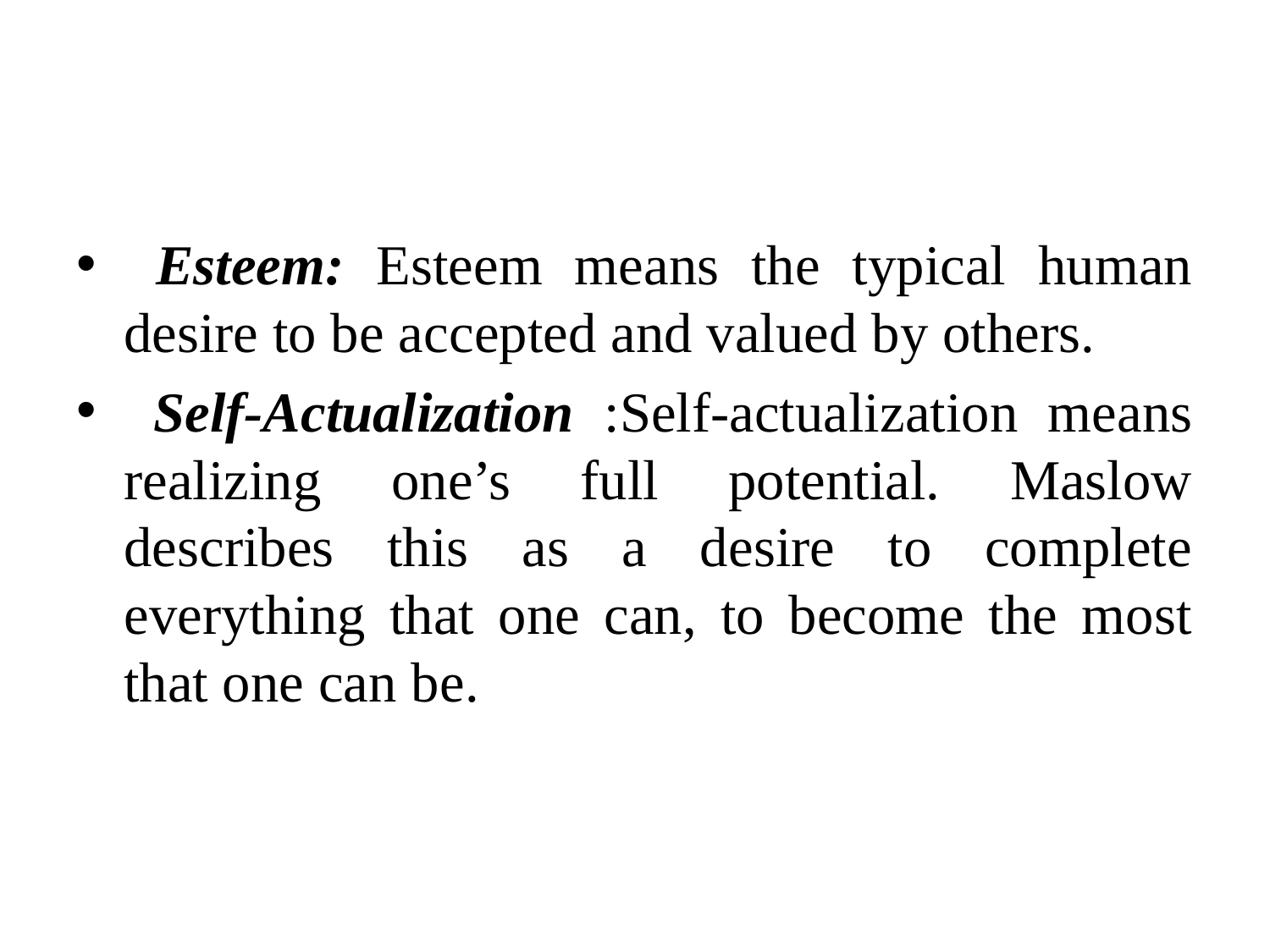

Esteem: Esteem means the typical human desire to be accepted and valued by others.
 Self-Actualization :Self-actualization means realizing one’s full potential. Maslow describes this as a desire to complete everything that one can, to become the most that one can be.